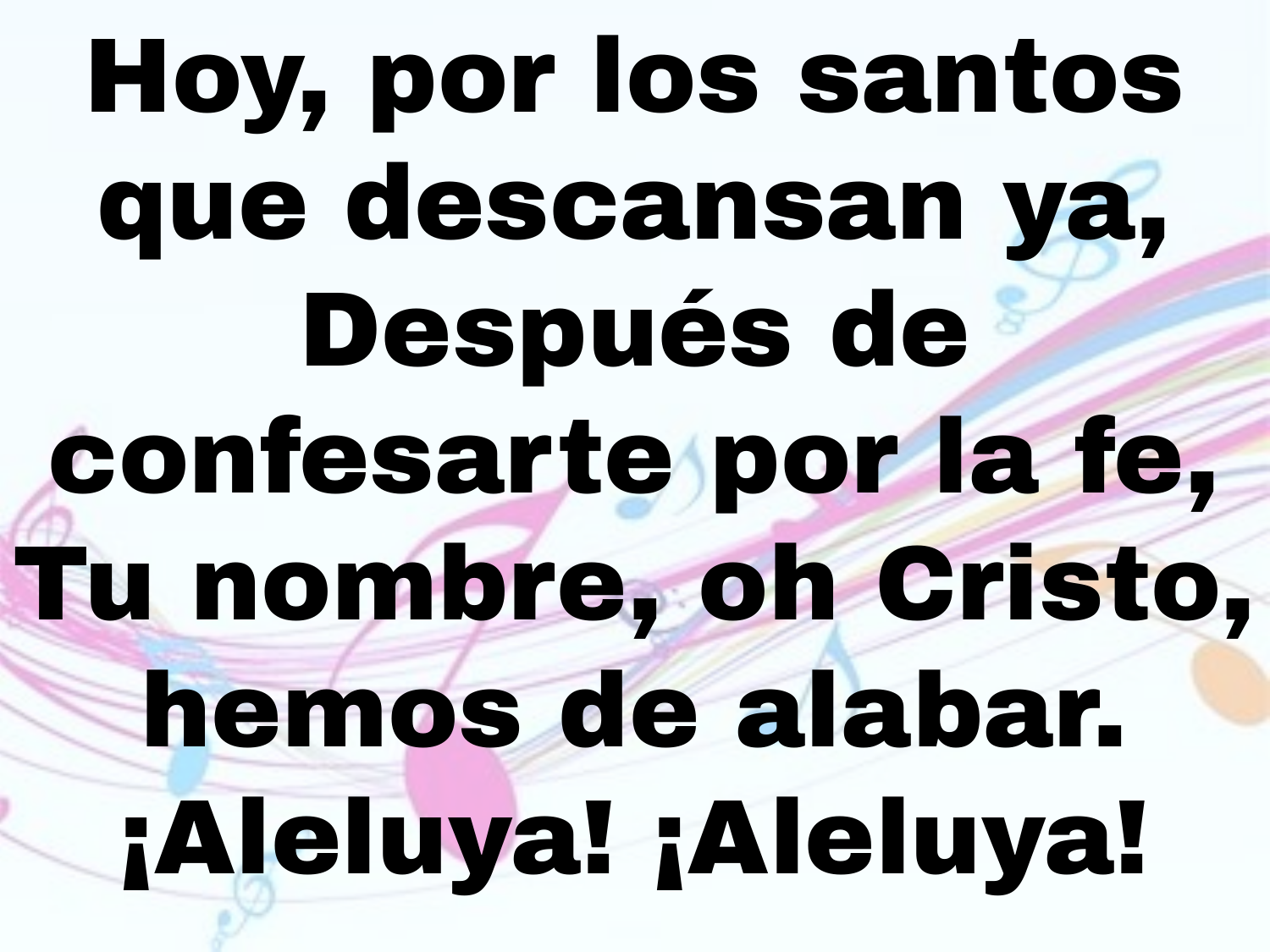

Hoy, por los santos que descansan ya,
Después de confesarte por la fe, Tu nombre, oh Cristo, hemos de alabar.
¡Aleluya! ¡Aleluya!